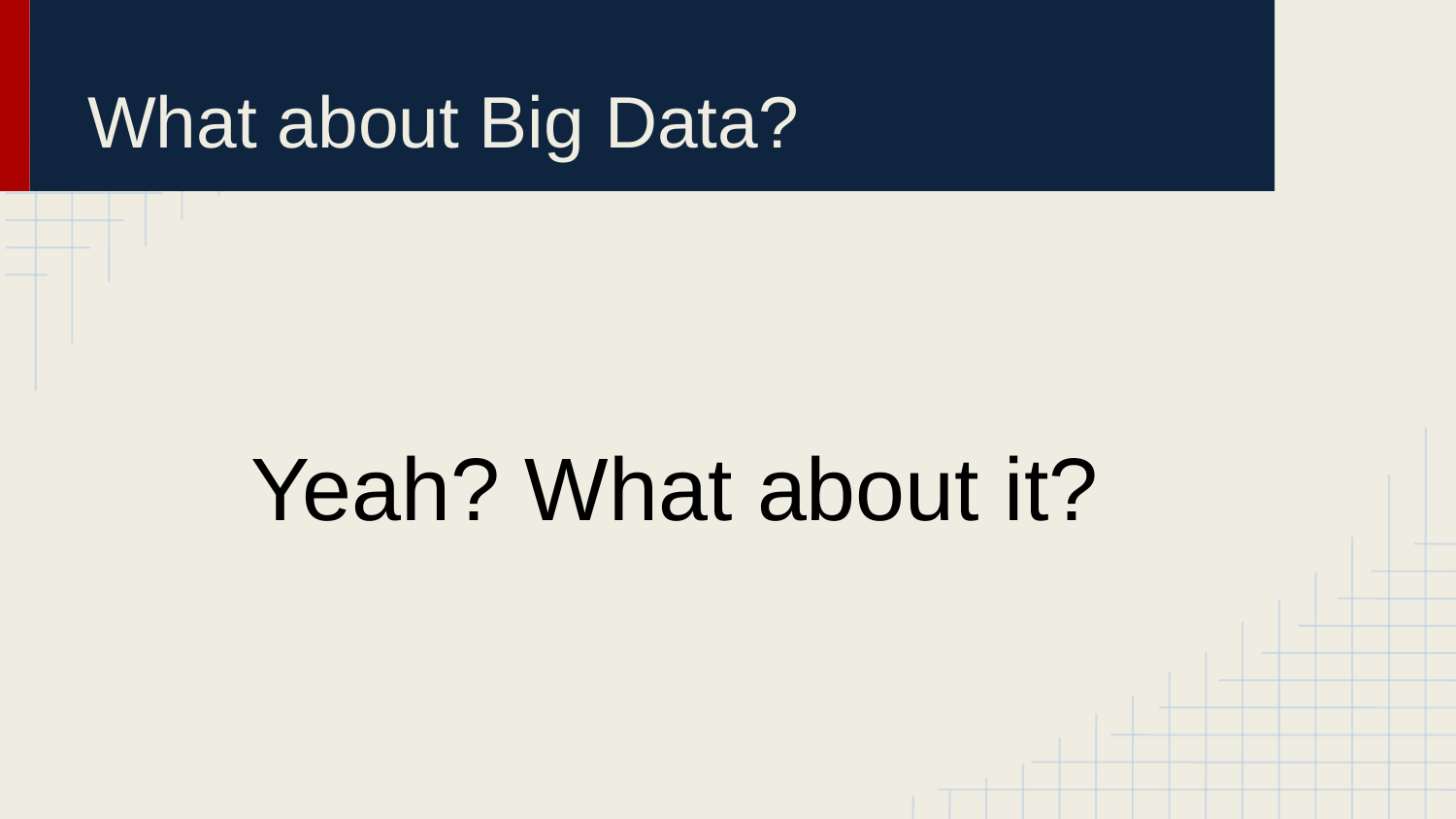

# What about Big Data?

	Yeah? What about it?